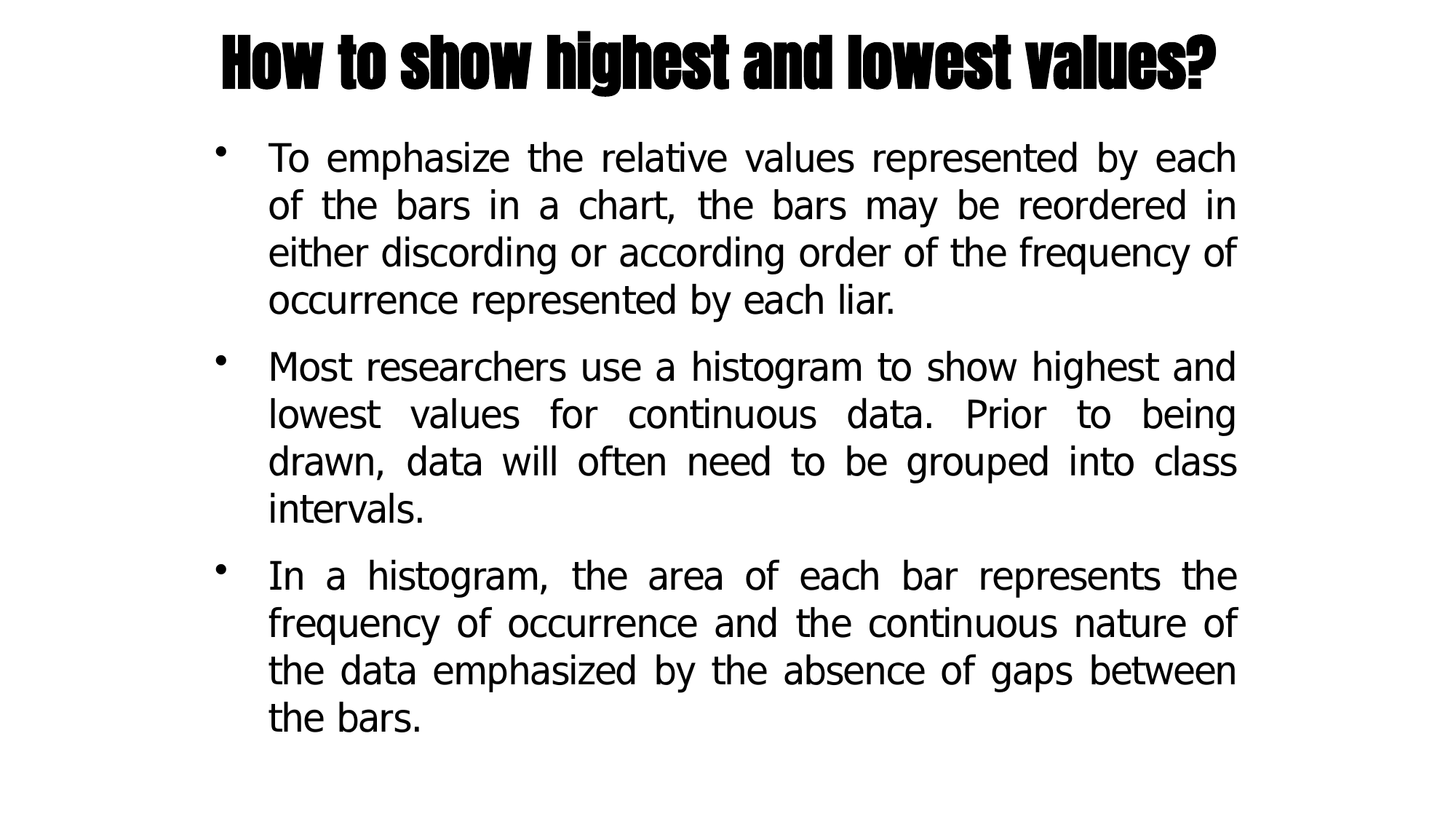

How to show highest and lowest values?
To emphasize the relative values represented by each of the bars in a chart, the bars may be reordered in either discording or according order of the frequency of occurrence represented by each liar.
Most researchers use a histogram to show highest and lowest values for continuous data. Prior to being drawn, data will often need to be grouped into class intervals.
In a histogram, the area of each bar represents the frequency of occurrence and the continuous nature of the data emphasized by the absence of gaps between the bars.